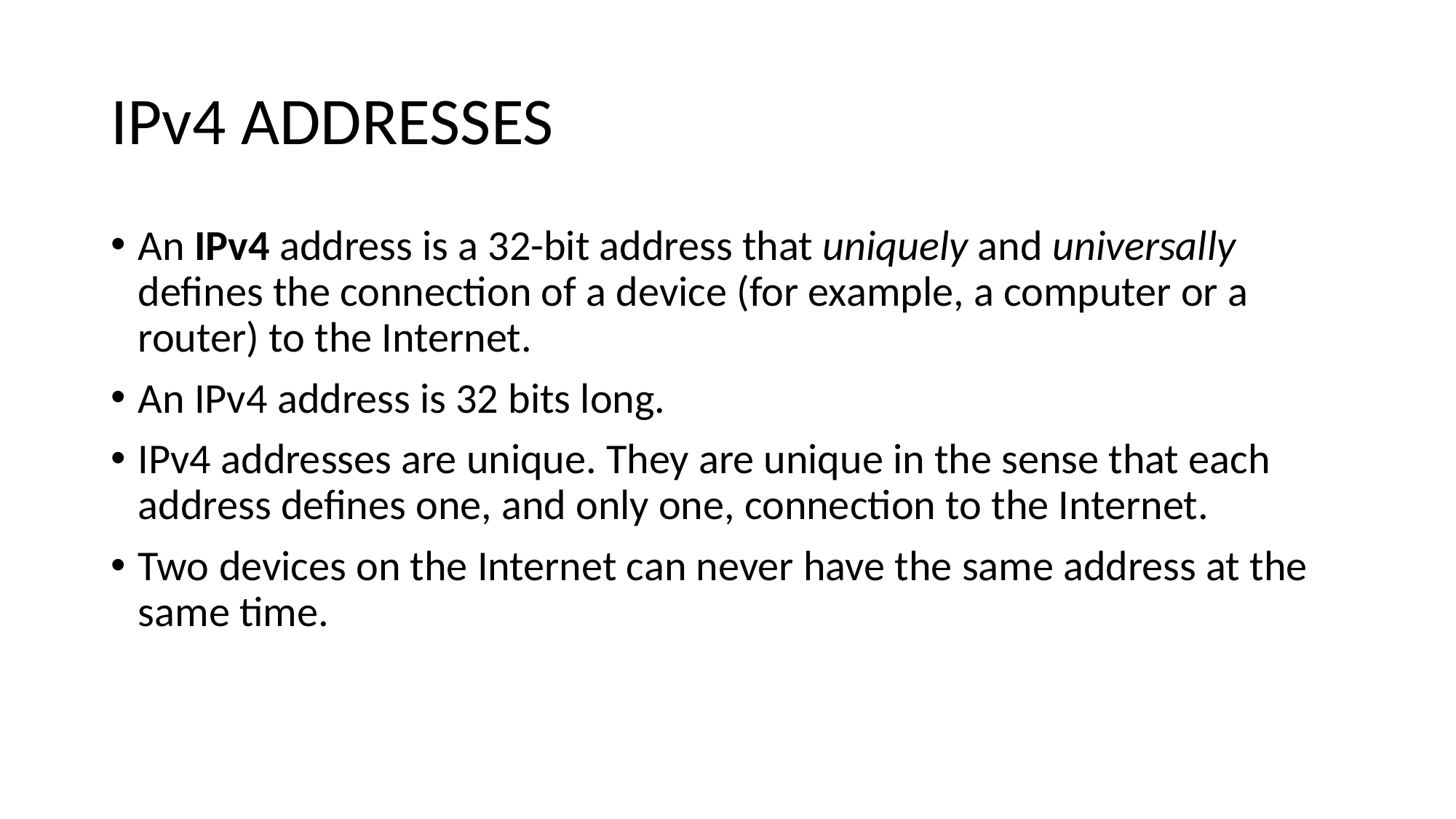

# IPv4 ADDRESSES
An IPv4 address is a 32-bit address that uniquely and universally defines the connection of a device (for example, a computer or a router) to the Internet.
An IPv4 address is 32 bits long.
IPv4 addresses are unique. They are unique in the sense that each address defines one, and only one, connection to the Internet.
Two devices on the Internet can never have the same address at the same time.